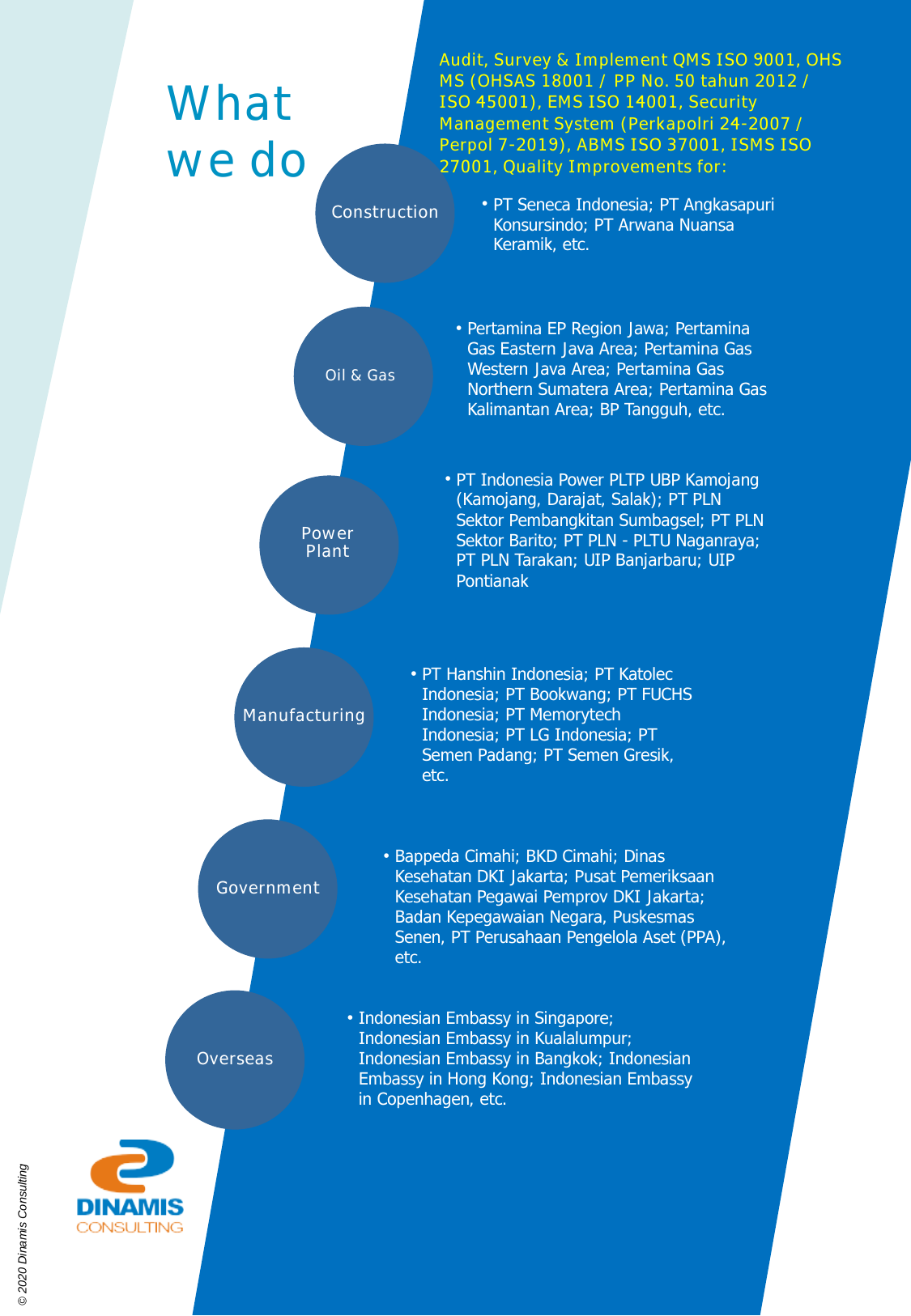

Audit, Survey & Implement QMS ISO 9001, OHS MS (OHSAS 18001 / PP No. 50 tahun 2012 / ISO 45001), EMS ISO 14001, Security Management System (Perkapolri 24-2007 / Perpol 7-2019), ABMS ISO 37001, ISMS ISO 27001, Quality Improvements for:
What we do

Construction
PT Seneca Indonesia; PT Angkasapuri Konsursindo; PT Arwana Nuansa Keramik, etc.

Oil & Gas
Pertamina EP Region Jawa; Pertamina Gas Eastern Java Area; Pertamina Gas Western Java Area; Pertamina Gas Northern Sumatera Area; Pertamina Gas Kalimantan Area; BP Tangguh, etc.
PT Indonesia Power PLTP UBP Kamojang (Kamojang, Darajat, Salak); PT PLN Sektor Pembangkitan Sumbagsel; PT PLN Sektor Barito; PT PLN - PLTU Naganraya; PT PLN Tarakan; UIP Banjarbaru; UIP Pontianak

Power Plant

Manufacturing
PT Hanshin Indonesia; PT Katolec Indonesia; PT Bookwang; PT FUCHS Indonesia; PT Memorytech Indonesia; PT LG Indonesia; PT Semen Padang; PT Semen Gresik, etc.

Government
Bappeda Cimahi; BKD Cimahi; Dinas Kesehatan DKI Jakarta; Pusat Pemeriksaan Kesehatan Pegawai Pemprov DKI Jakarta; Badan Kepegawaian Negara, Puskesmas Senen, PT Perusahaan Pengelola Aset (PPA), etc.

Overseas
Indonesian Embassy in Singapore; Indonesian Embassy in Kualalumpur; Indonesian Embassy in Bangkok; Indonesian Embassy in Hong Kong; Indonesian Embassy in Copenhagen, etc.